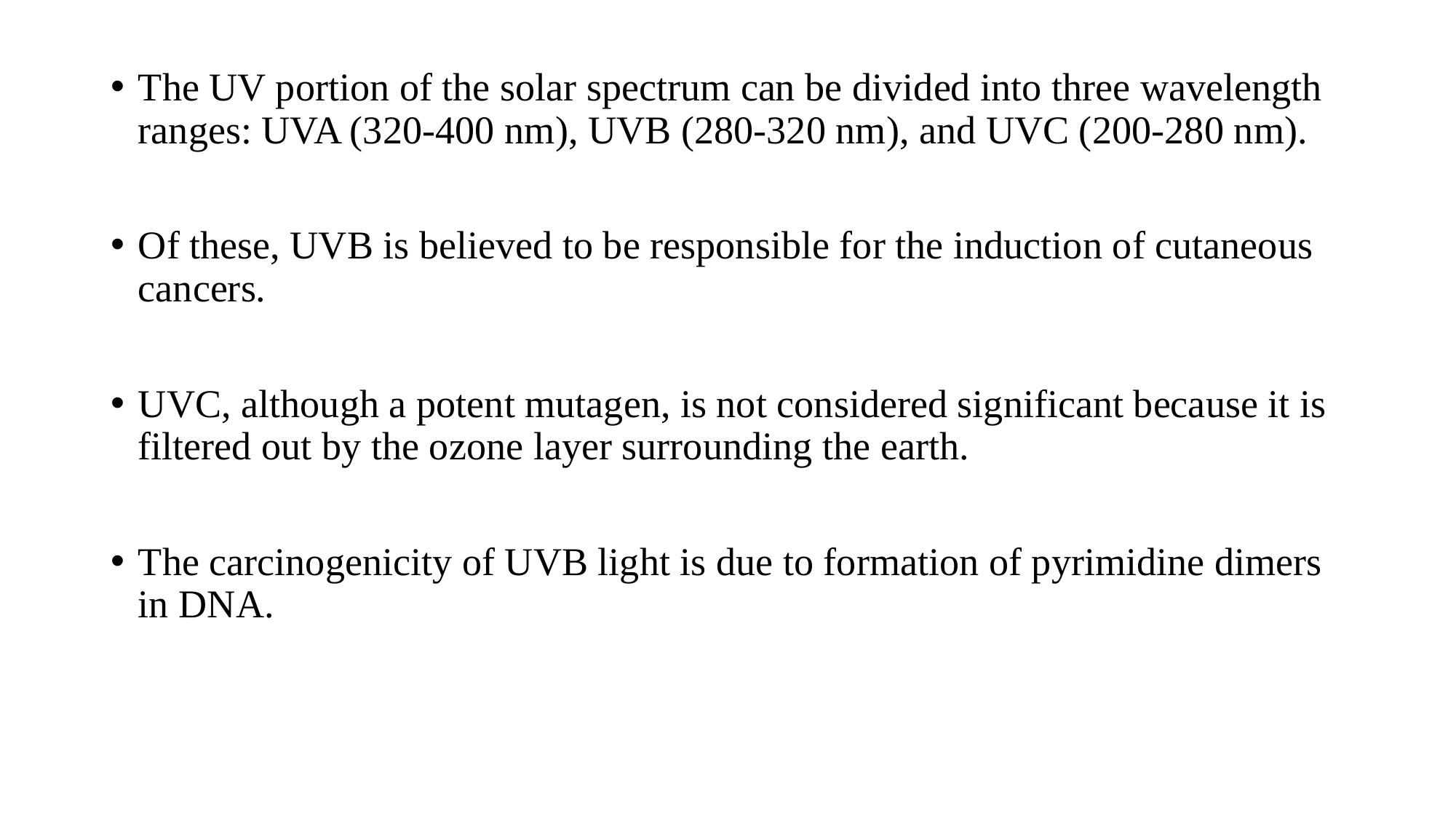

The UV portion of the solar spectrum can be divided into three wavelength ranges: UVA (320-400 nm), UVB (280-320 nm), and UVC (200-280 nm).

Of these, UVB is believed to be responsible for the induction of cutaneous cancers.

UVC, although a potent mutagen, is not considered significant because it is filtered out by the ozone layer surrounding the earth.

The carcinogenicity of UVB light is due to formation of pyrimidine dimers in DNA.